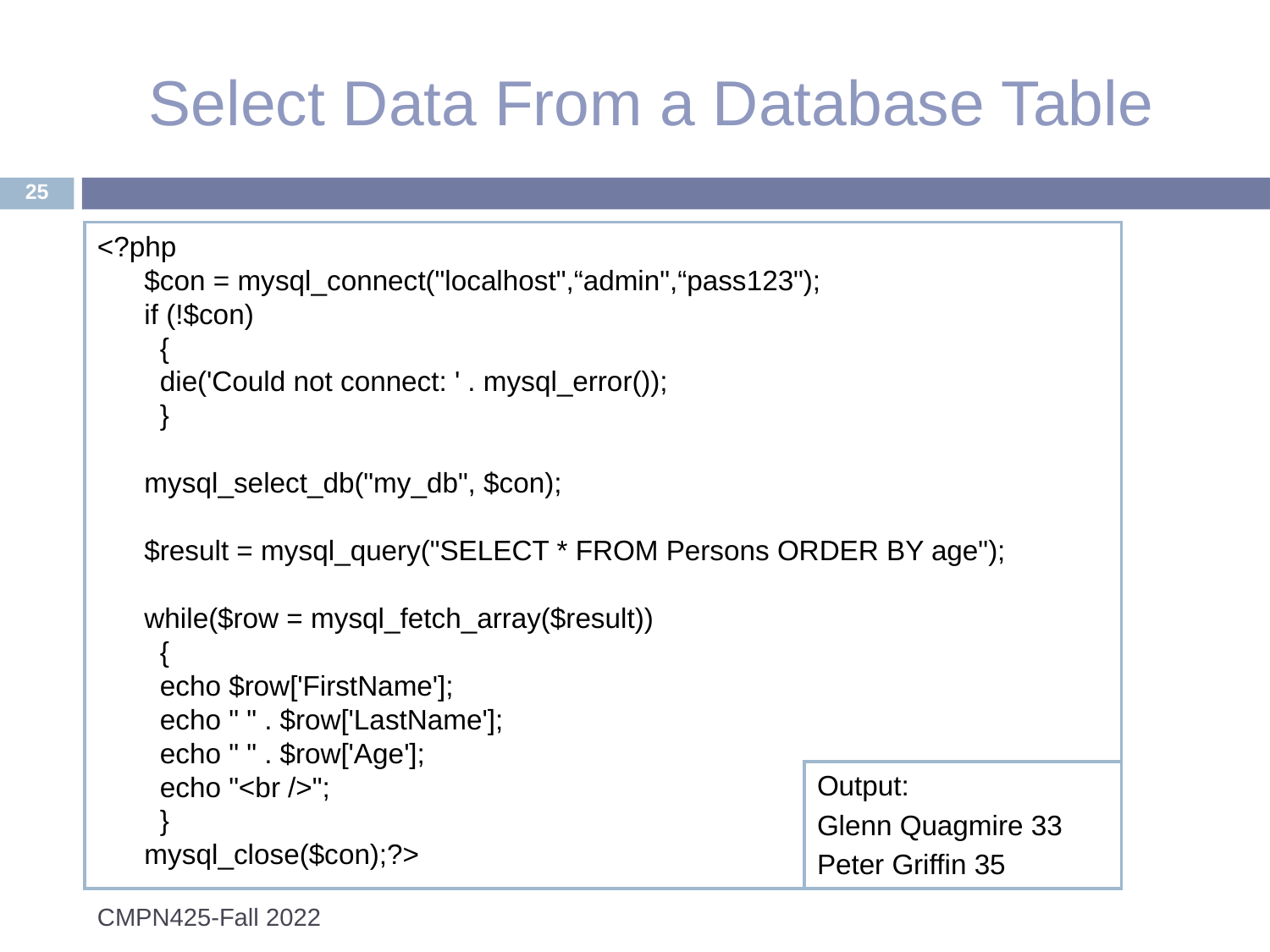

# Select Data From a Database Table
25

<?php
$con = mysql_connect("localhost",“admin",“pass123");
if (!$con)
  {
  die('Could not connect: ' . mysql_error());
  }
mysql_select_db("my_db", $con);
$result = mysql_query("SELECT * FROM Persons ORDER BY age");
while($row = mysql_fetch_array($result))
  {
  echo $row['FirstName'];
  echo " " . $row['LastName'];
  echo " " . $row['Age'];
  echo "<br />";
  }
mysql_close($con);?>
Output:
Glenn Quagmire 33
Peter Griffin 35
CMPN425-Fall 2022